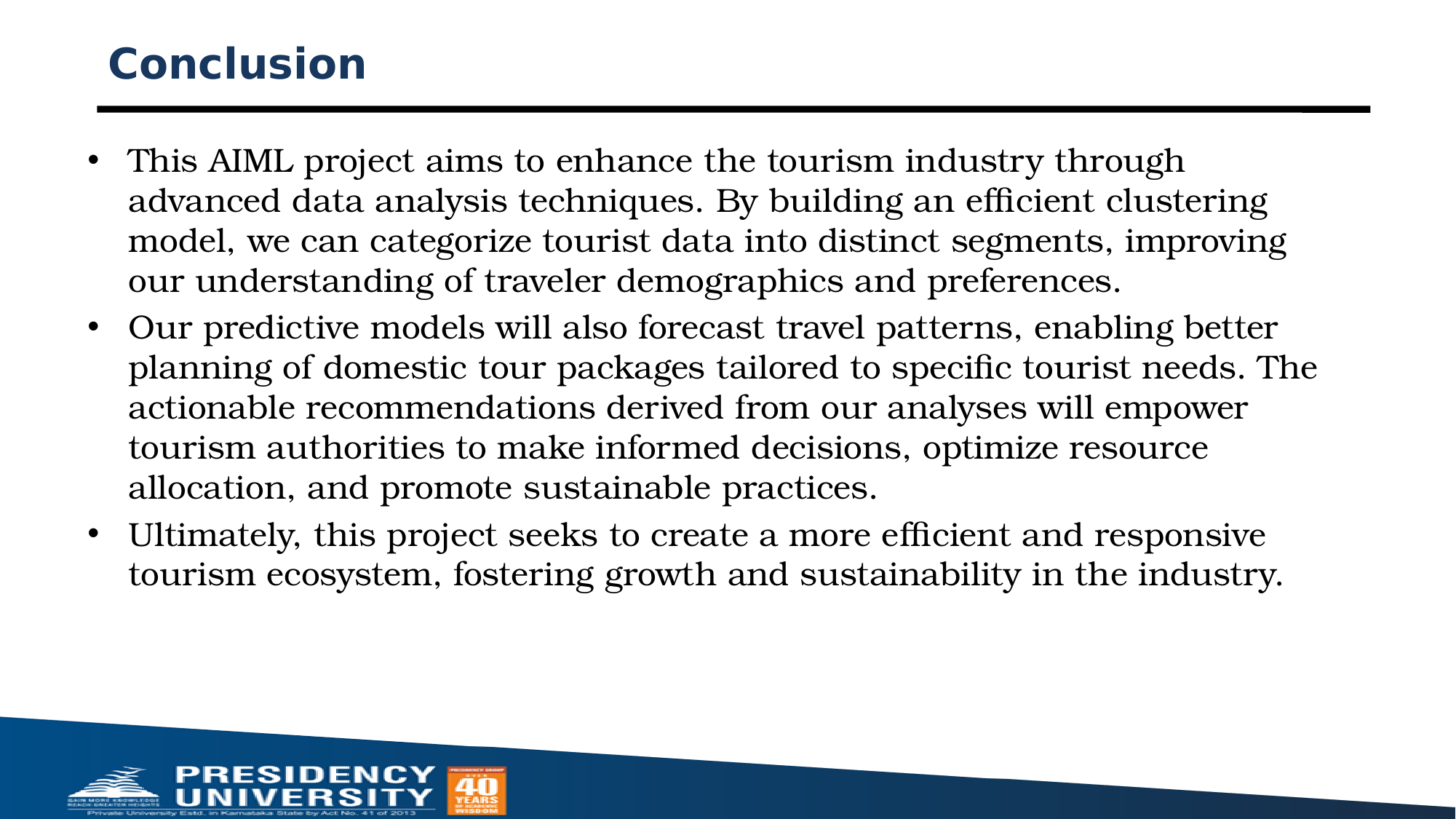

# Conclusion
This AIML project aims to enhance the tourism industry through advanced data analysis techniques. By building an efficient clustering model, we can categorize tourist data into distinct segments, improving our understanding of traveler demographics and preferences.
Our predictive models will also forecast travel patterns, enabling better planning of domestic tour packages tailored to specific tourist needs. The actionable recommendations derived from our analyses will empower tourism authorities to make informed decisions, optimize resource allocation, and promote sustainable practices.
Ultimately, this project seeks to create a more efficient and responsive tourism ecosystem, fostering growth and sustainability in the industry.